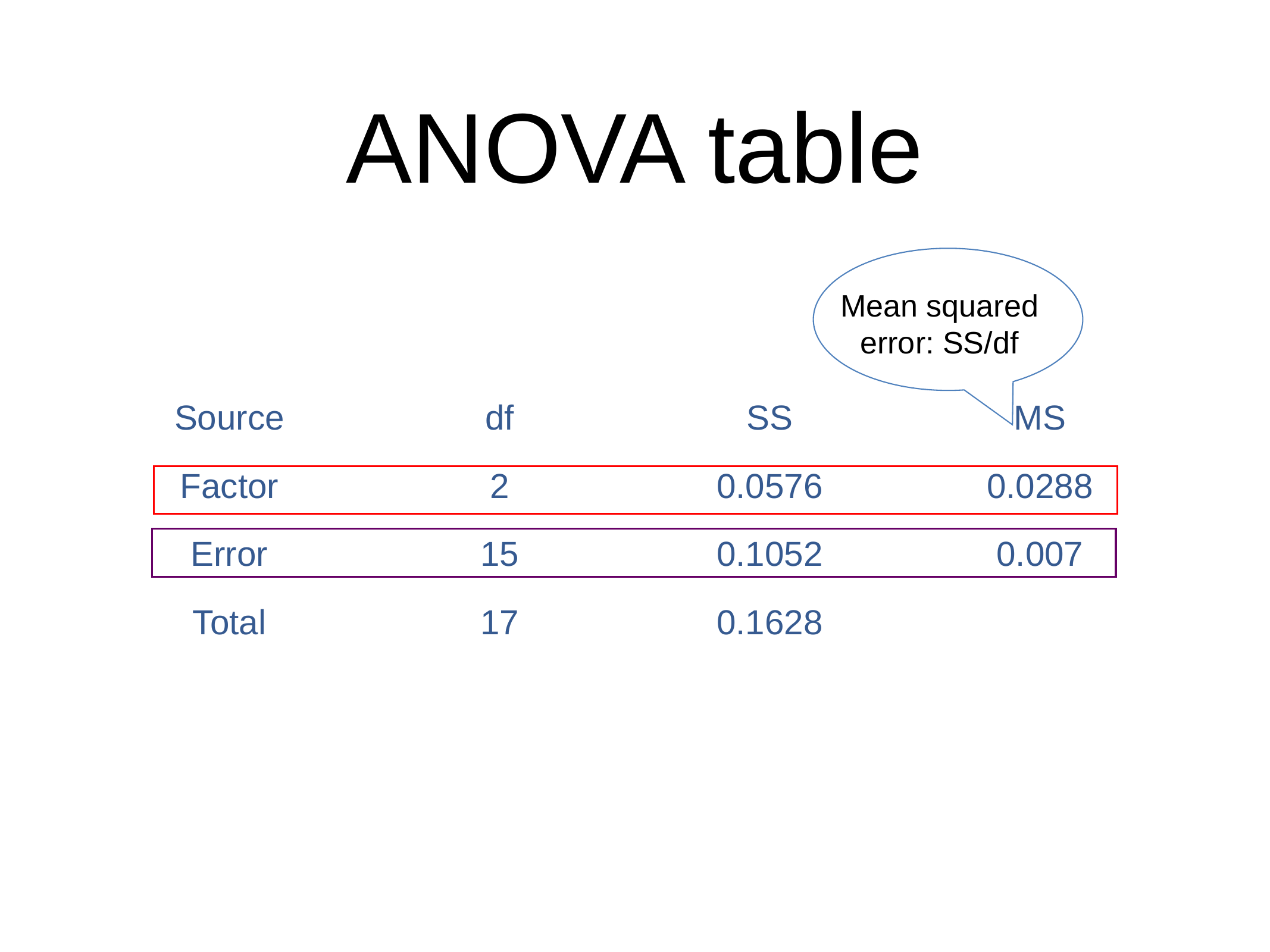

# ANOVA table

Mean squared error: SS/df
| Source | df | SS | MS |
| --- | --- | --- | --- |
| Factor | 2 | 0.0576 | 0.0288 |
| Error | 15 | 0.1052 | 0.007 |
| Total | 17 | 0.1628 |  |